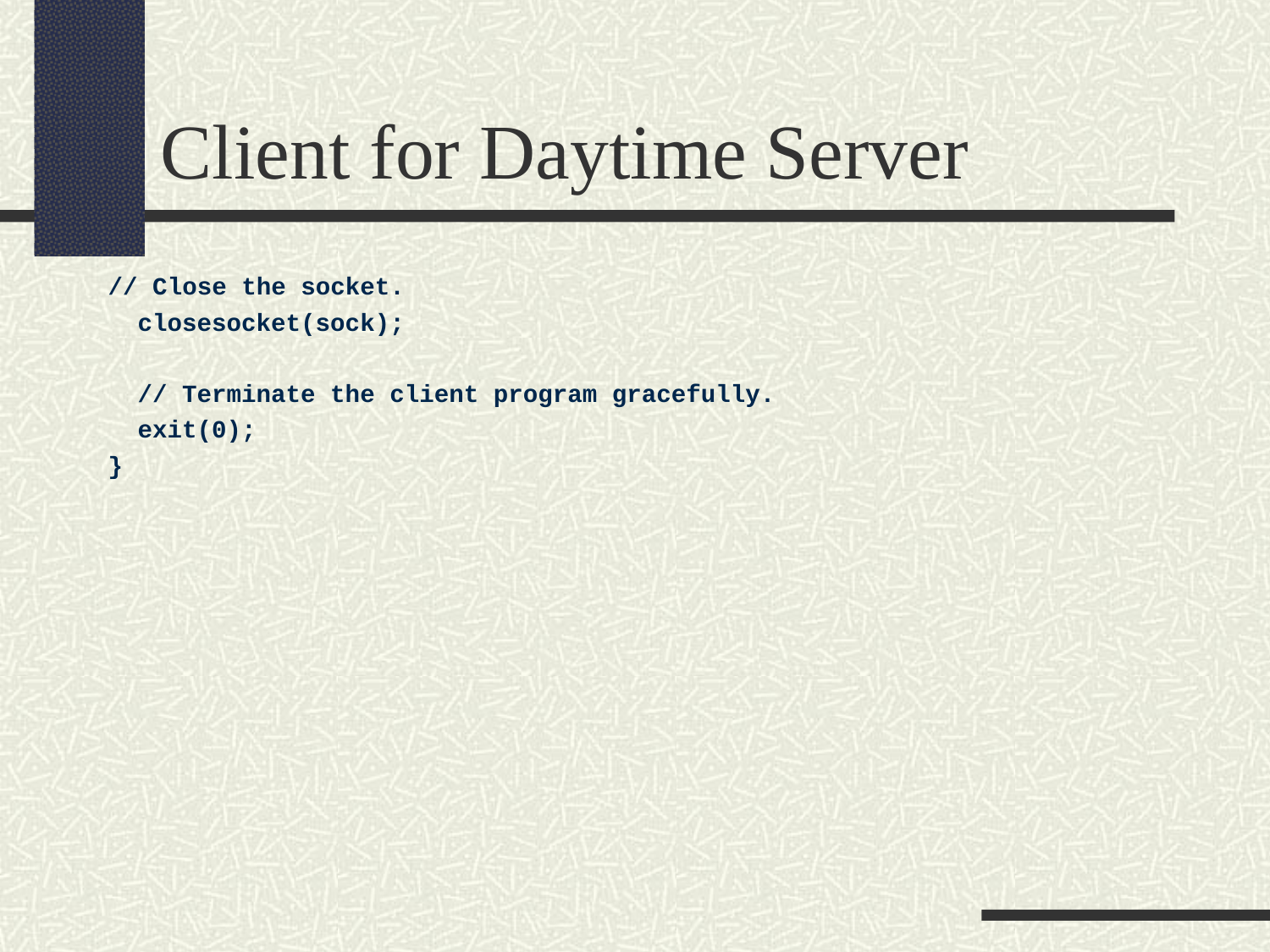

Client for Daytime Server
// Close the socket.
  closesocket(sock);

  // Terminate the client program gracefully.
  exit(0);
}